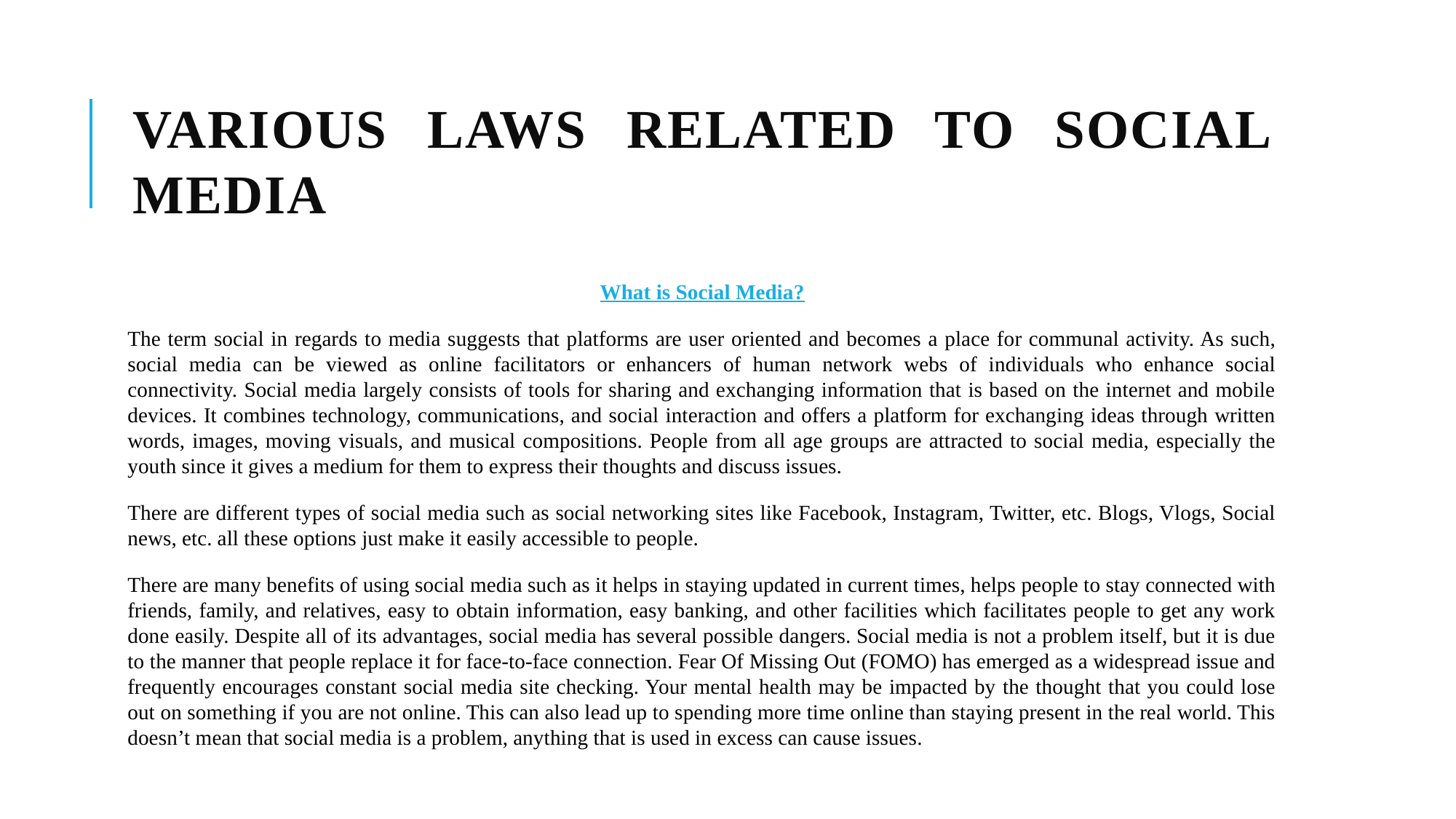

# Various laws related to social media
What is Social Media?
The term social in regards to media suggests that platforms are user oriented and becomes a place for communal activity. As such, social media can be viewed as online facilitators or enhancers of human network webs of individuals who enhance social connectivity. Social media largely consists of tools for sharing and exchanging information that is based on the internet and mobile devices. It combines technology, communications, and social interaction and offers a platform for exchanging ideas through written words, images, moving visuals, and musical compositions. People from all age groups are attracted to social media, especially the youth since it gives a medium for them to express their thoughts and discuss issues.
There are different types of social media such as social networking sites like Facebook, Instagram, Twitter, etc. Blogs, Vlogs, Social news, etc. all these options just make it easily accessible to people.
There are many benefits of using social media such as it helps in staying updated in current times, helps people to stay connected with friends, family, and relatives, easy to obtain information, easy banking, and other facilities which facilitates people to get any work done easily. Despite all of its advantages, social media has several possible dangers. Social media is not a problem itself, but it is due to the manner that people replace it for face-to-face connection. Fear Of Missing Out (FOMO) has emerged as a widespread issue and frequently encourages constant social media site checking. Your mental health may be impacted by the thought that you could lose out on something if you are not online. This can also lead up to spending more time online than staying present in the real world. This doesn’t mean that social media is a problem, anything that is used in excess can cause issues.